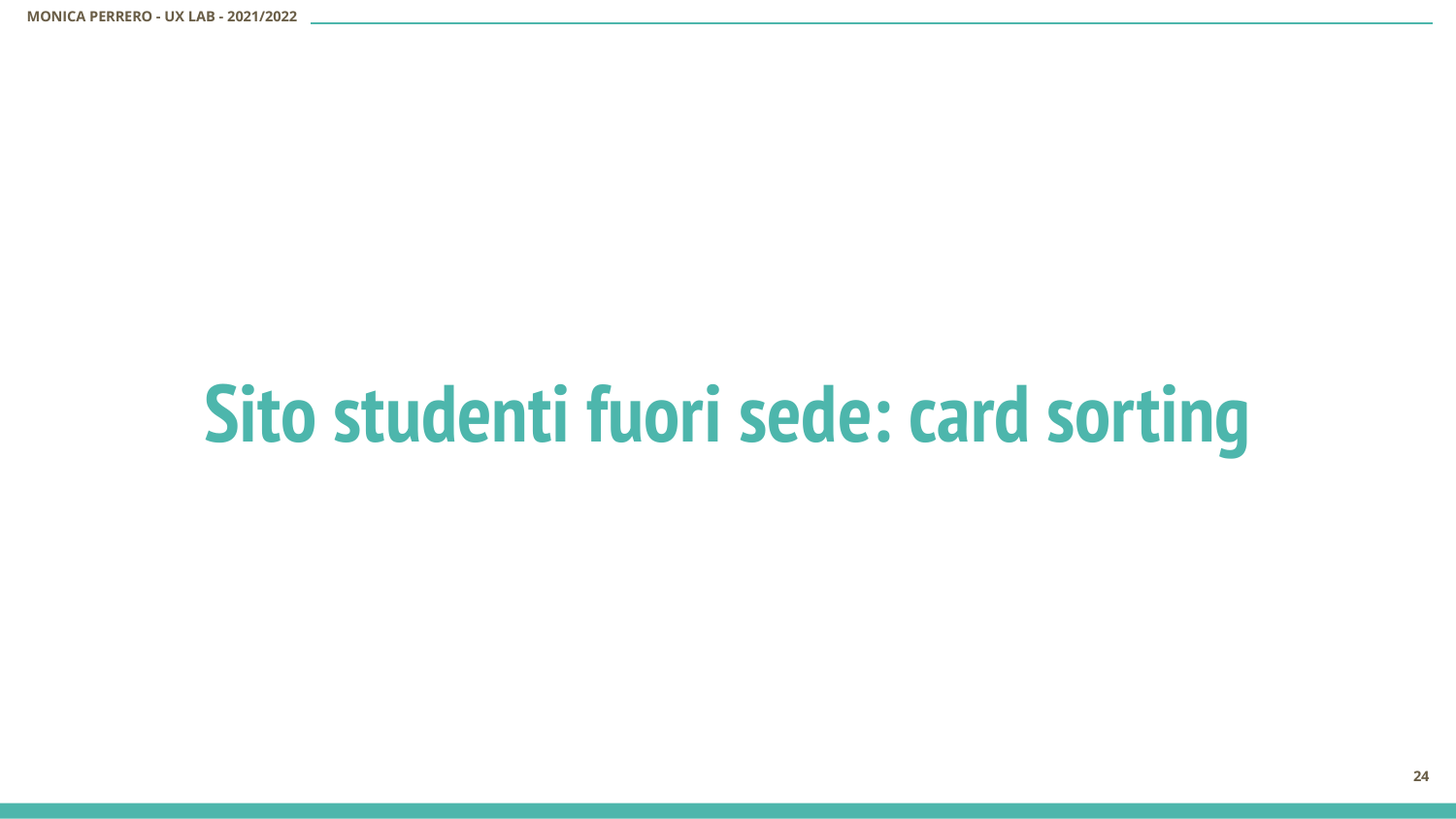

# Sito studenti fuori sede: card sorting
24